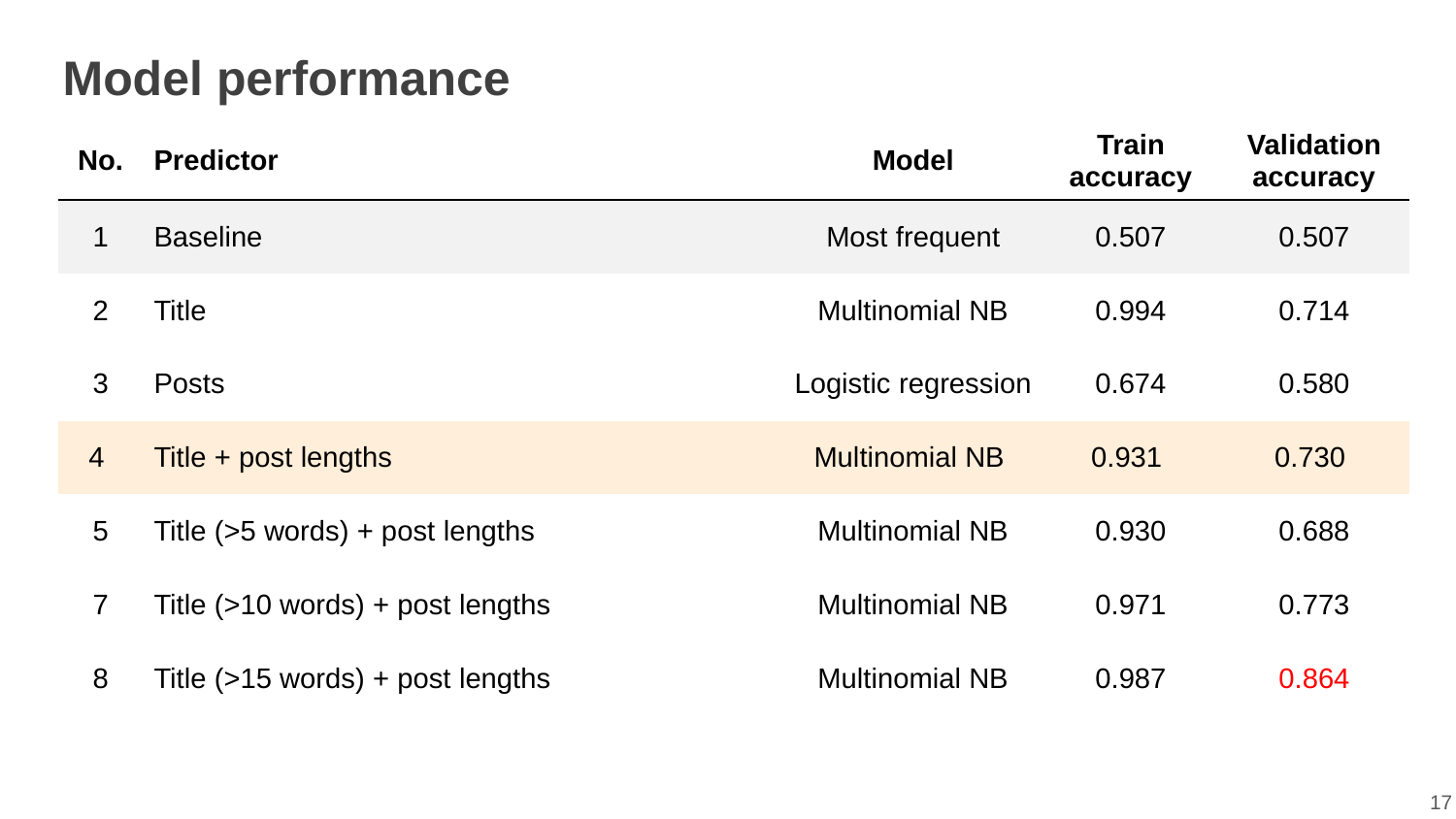

# Model performance
| No. | Predictor | Model | Train accuracy | Validation accuracy |
| --- | --- | --- | --- | --- |
| 1 | Baseline | Most frequent | 0.507 | 0.507 |
| 2 | Title | Multinomial NB | 0.994 | 0.714 |
| 3 | Posts | Logistic regression | 0.674 | 0.580 |
| 4 | Title + post lengths | Multinomial NB | 0.931 | 0.730 |
| 5 | Title (>5 words) + post lengths | Multinomial NB | 0.930 | 0.688 |
| 7 | Title (>10 words) + post lengths | Multinomial NB | 0.971 | 0.773 |
| 8 | Title (>15 words) + post lengths | Multinomial NB | 0.987 | 0.864 |
17